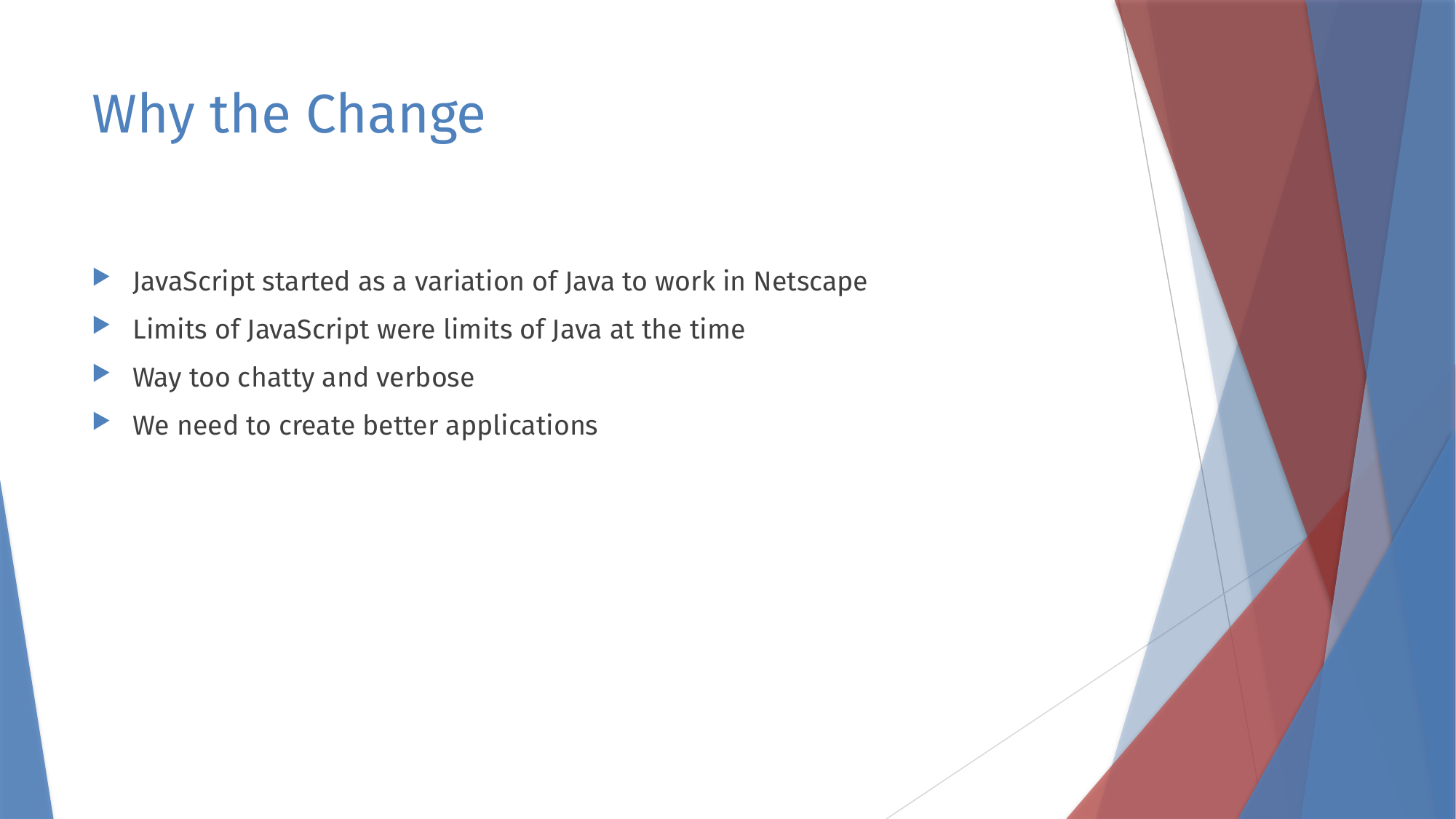

# Why the Change
JavaScript started as a variation of Java to work in Netscape
Limits of JavaScript were limits of Java at the time
Way too chatty and verbose
We need to create better applications